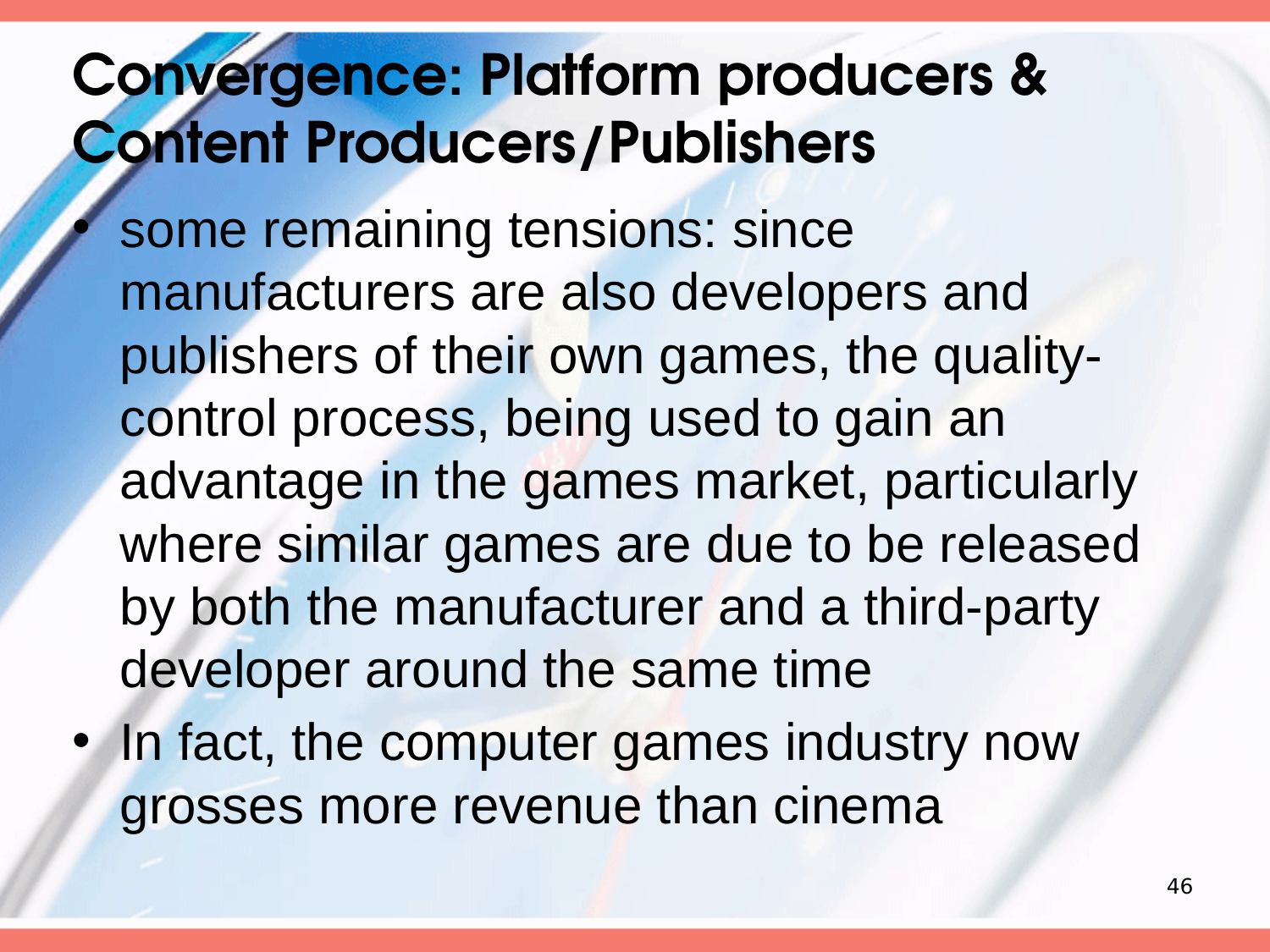

# Convergence: Platform producers & Content Producers/Publishers
some remaining tensions: since manufacturers are also developers and publishers of their own games, the quality-control process, being used to gain an advantage in the games market, particularly where similar games are due to be released by both the manufacturer and a third-party developer around the same time
In fact, the computer games industry now grosses more revenue than cinema
46